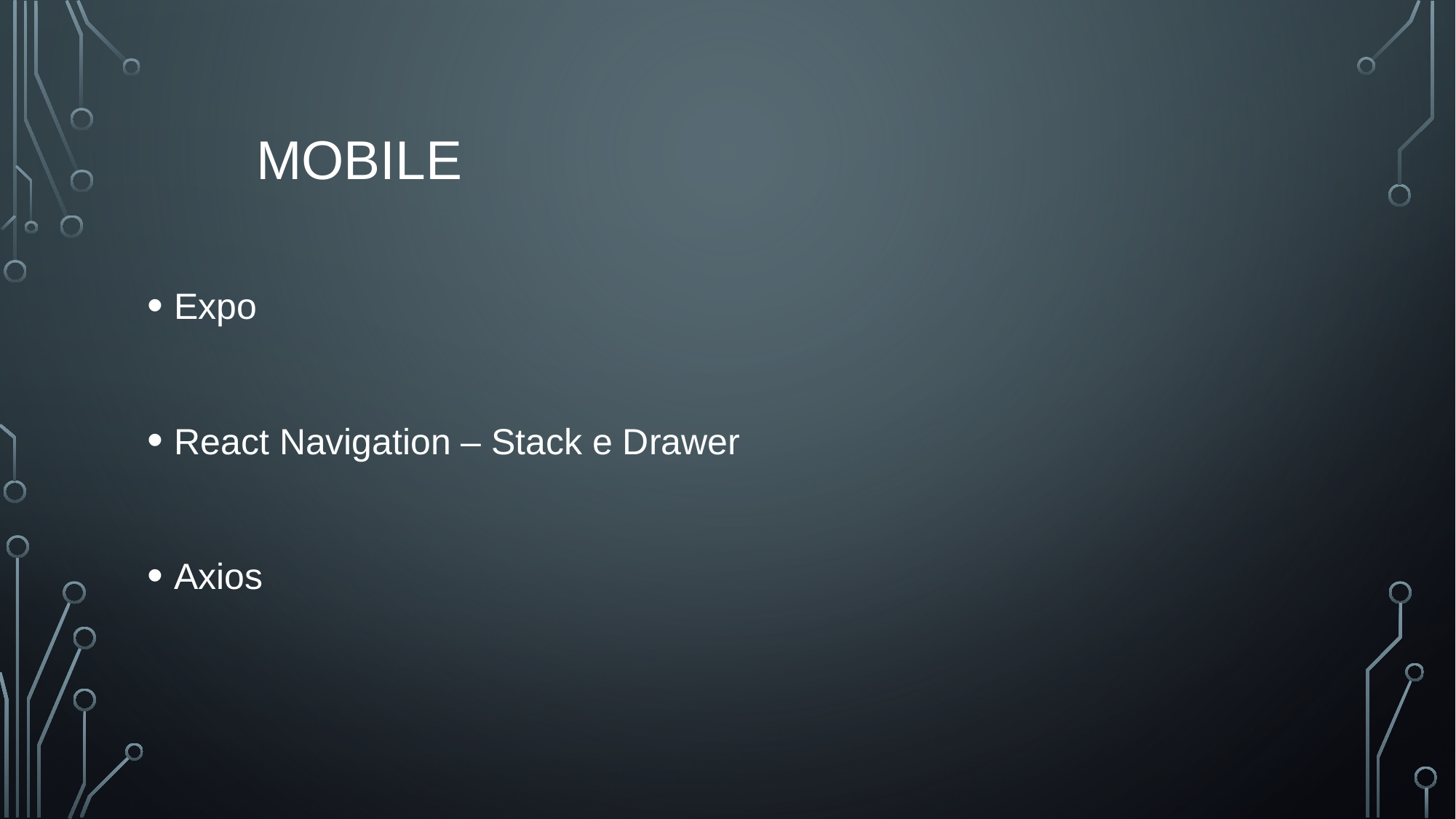

# Mobile
Expo

React Navigation – Stack e Drawer

Axios